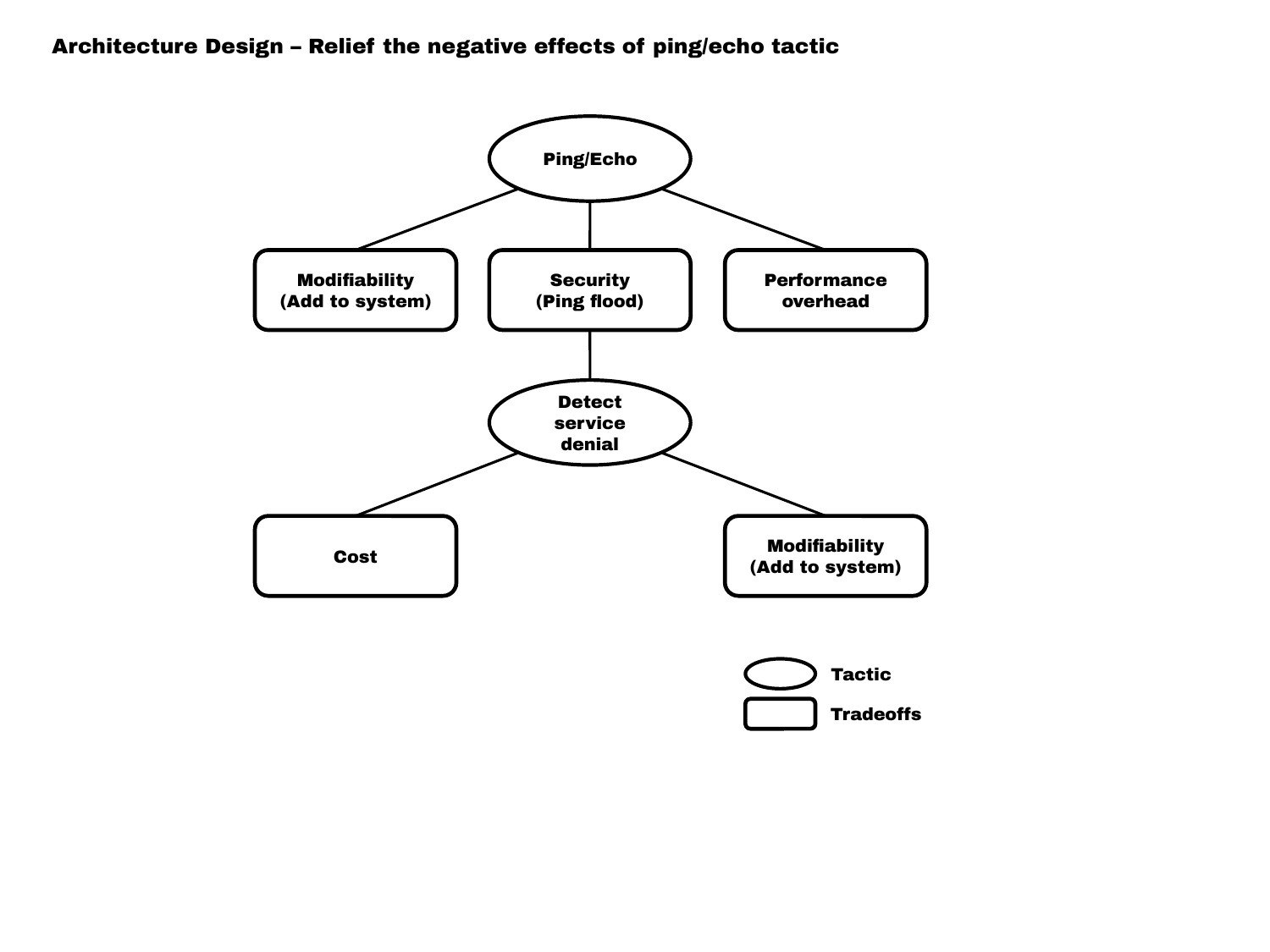

Architecture Design – Relief the negative effects of ping/echo tactic
Ping/Echo
Modifiability
(Add to system)
Security
(Ping flood)
Performance overhead
Detect service denial
Cost
Modifiability
(Add to system)
Tactic

Tradeoffs